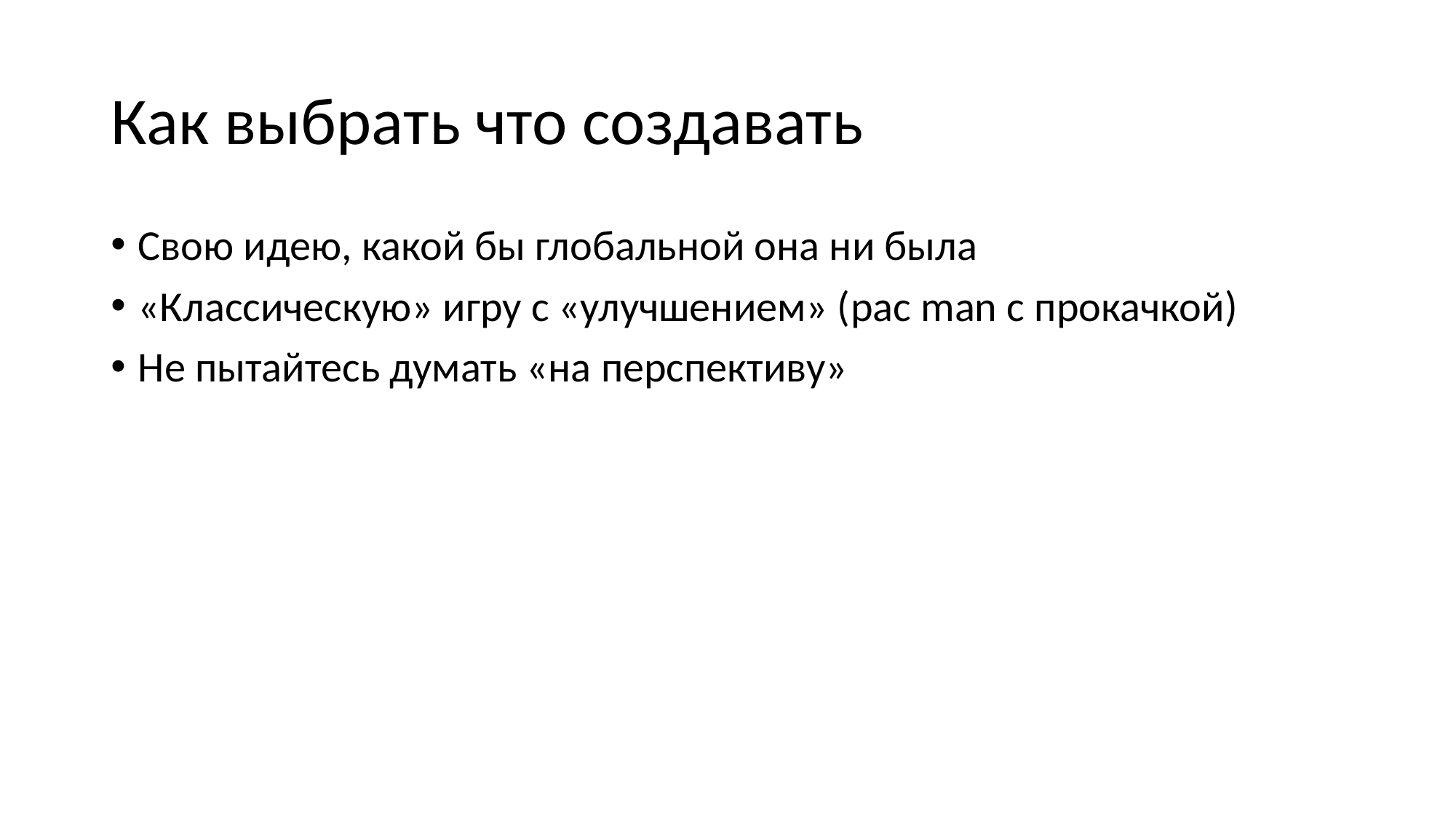

# Как выбрать что создавать
Свою идею, какой бы глобальной она ни была
«Классическую» игру с «улучшением» (pac man с прокачкой)
Не пытайтесь думать «на перспективу»